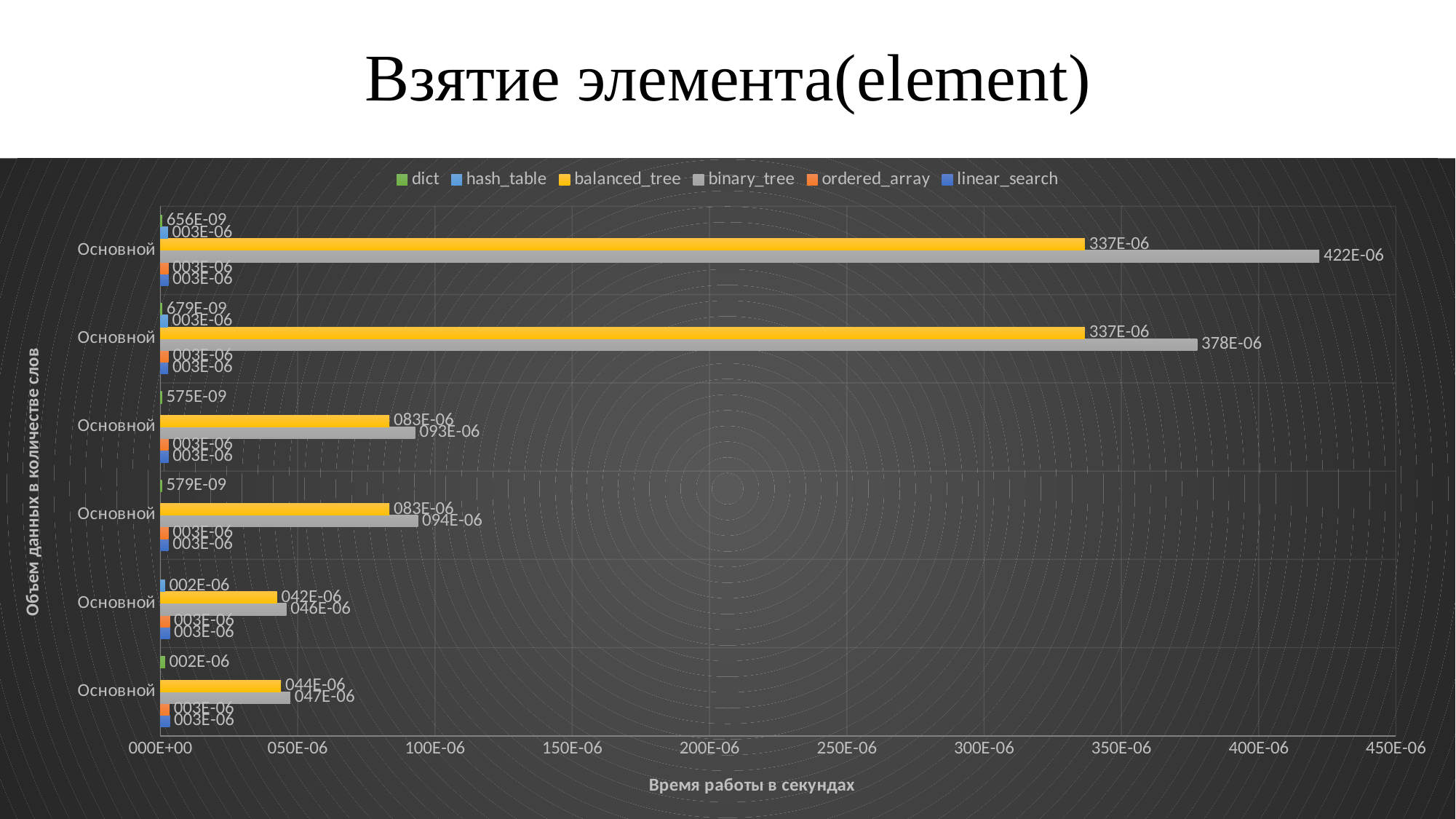

# Взятие элемента(element)

### Chart

| Category | linear_search | ordered_array | binary_tree | balanced_tree | hash_table | dict |
|---|---|---|---|---|---|---|
| 9251 | 3.4112335475583e-06 | 3.37816782093553e-06 | 4.73087819224885e-05 | 4.39003833164177e-05 | None | 1.6889808216864e-06 |
| 9197 | 3.41565657973717e-06 | 3.39888406471284e-06 | 4.58722841976854e-05 | 4.24744889206558e-05 | 1.70322686573131e-06 | None |
| 27030 | 2.90679655991782e-06 | 2.89512565859887e-06 | 9.38026385391066e-05 | 8.33800995861424e-05 | None | 5.791541212423e-07 |
| 26936 | 2.90581937143559e-06 | 2.90035812019912e-06 | 9.2821736204047e-05 | 8.33800995861424e-05 | None | 5.74971505786248e-07 |
| 110735 | 2.85351435592328e-06 | 2.9876734206611e-06 | 0.00037764276456976 | 0.000336724903196792 | 2.72000036646581e-06 | 6.79119076422461e-07 |
| 126992 | 2.87260441206165e-06 | 2.87131372886021e-06 | 0.000422112332857122 | 0.000336724903196792 | 2.75186437588511e-06 | 6.5561412458753e-07 |